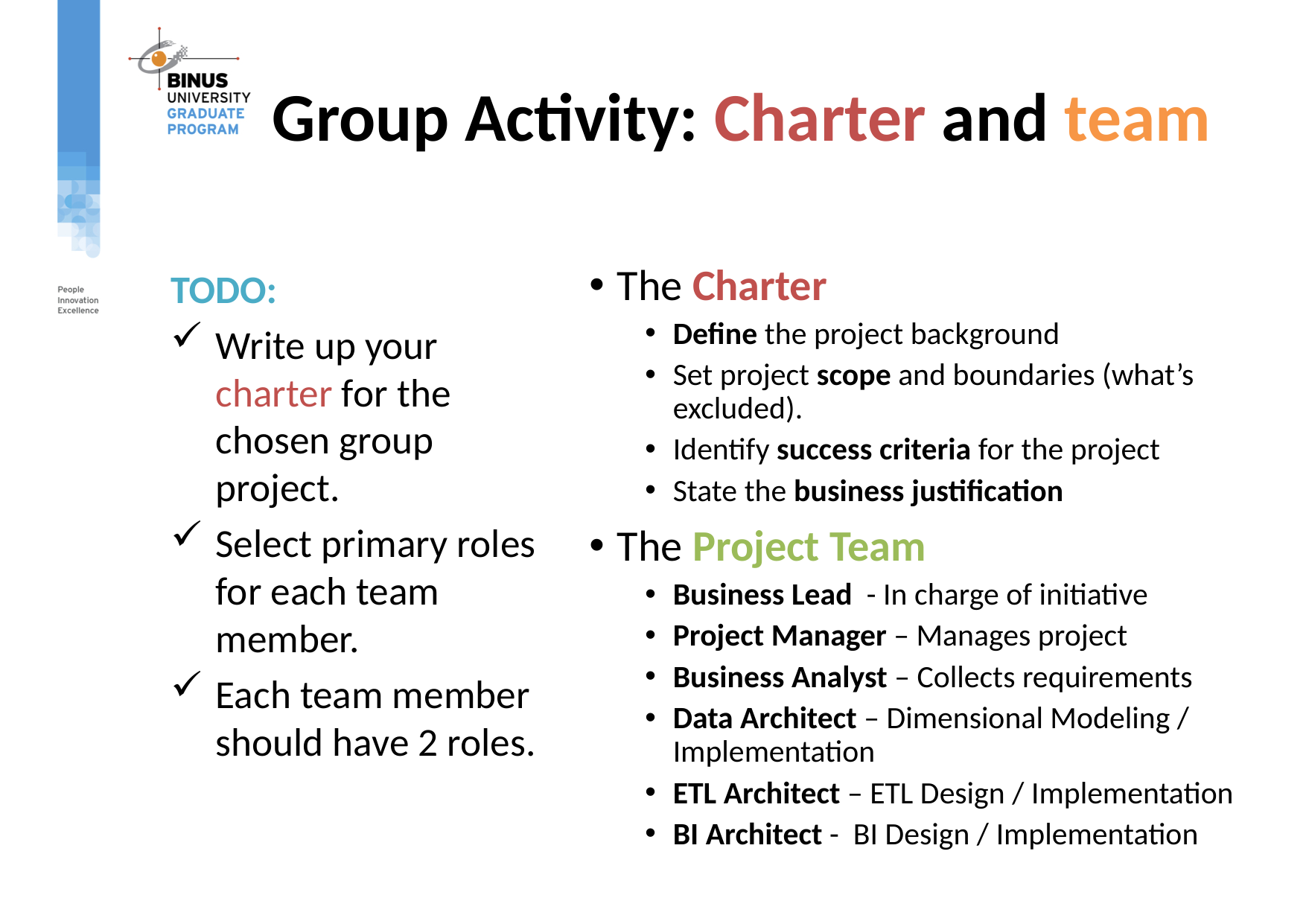

# Group Activity: Charter and team
TODO:
Write up your charter for the chosen group project.
Select primary roles for each team member.
Each team member should have 2 roles.
The Charter
Define the project background
Set project scope and boundaries (what’s excluded).
Identify success criteria for the project
State the business justification
The Project Team
Business Lead  - In charge of initiative
Project Manager – Manages project
Business Analyst – Collects requirements
Data Architect – Dimensional Modeling / Implementation
ETL Architect – ETL Design / Implementation
BI Architect -  BI Design / Implementation